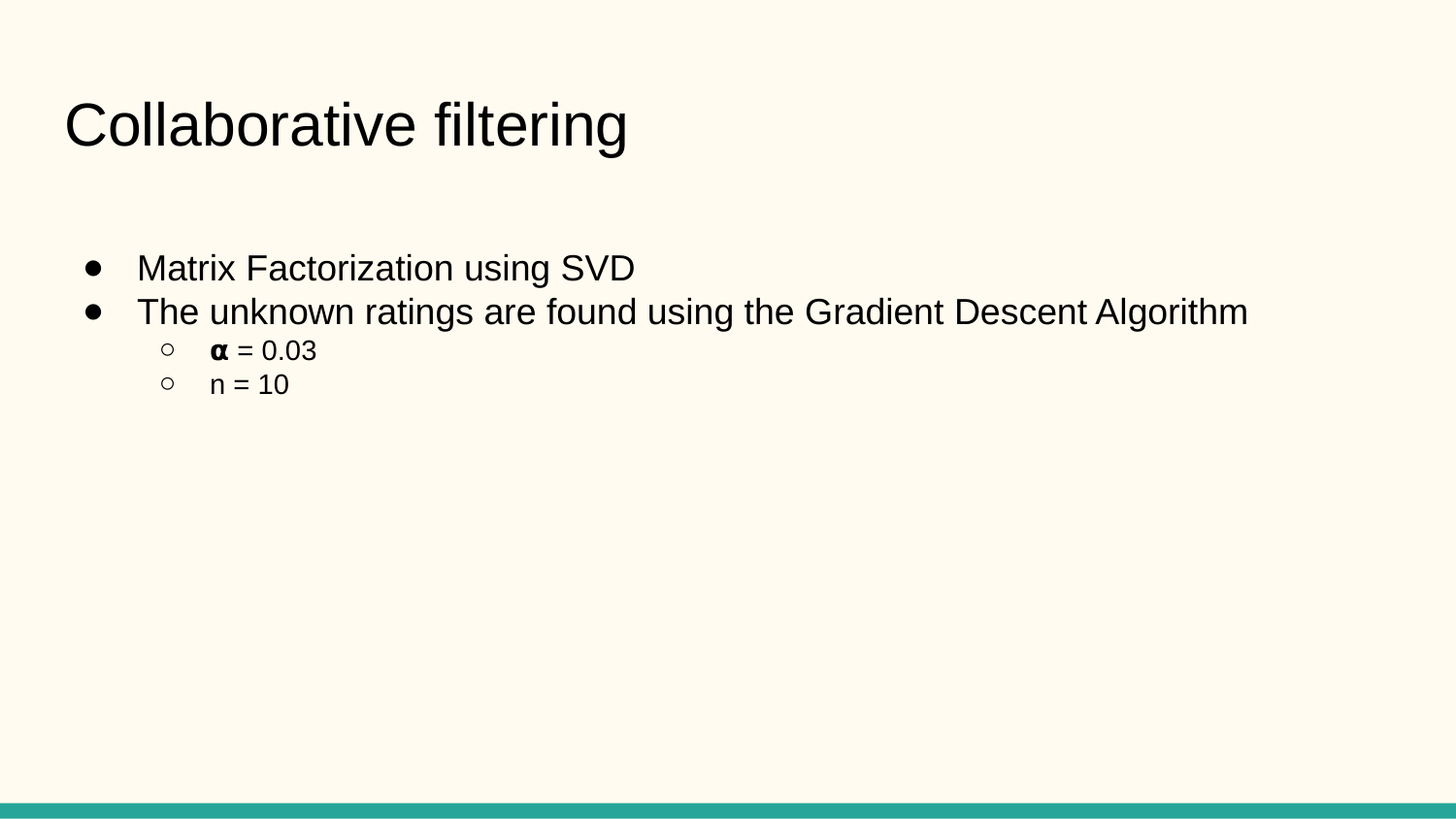

# Collaborative filtering

Matrix Factorization using SVD
The unknown ratings are found using the Gradient Descent Algorithm
𝝰 = 0.03
n = 10